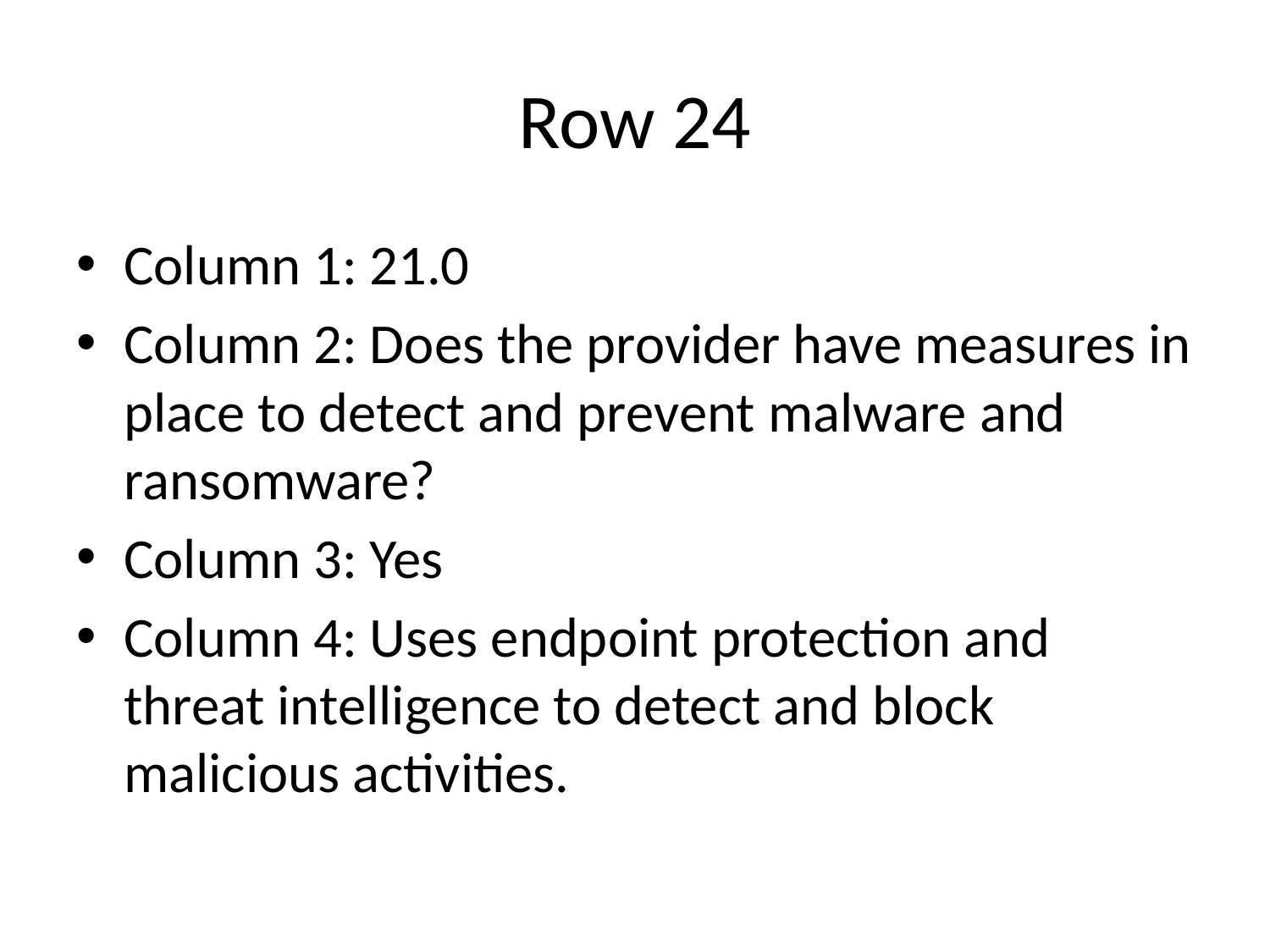

# Row 24
Column 1: 21.0
Column 2: Does the provider have measures in place to detect and prevent malware and ransomware?
Column 3: Yes
Column 4: Uses endpoint protection and threat intelligence to detect and block malicious activities.